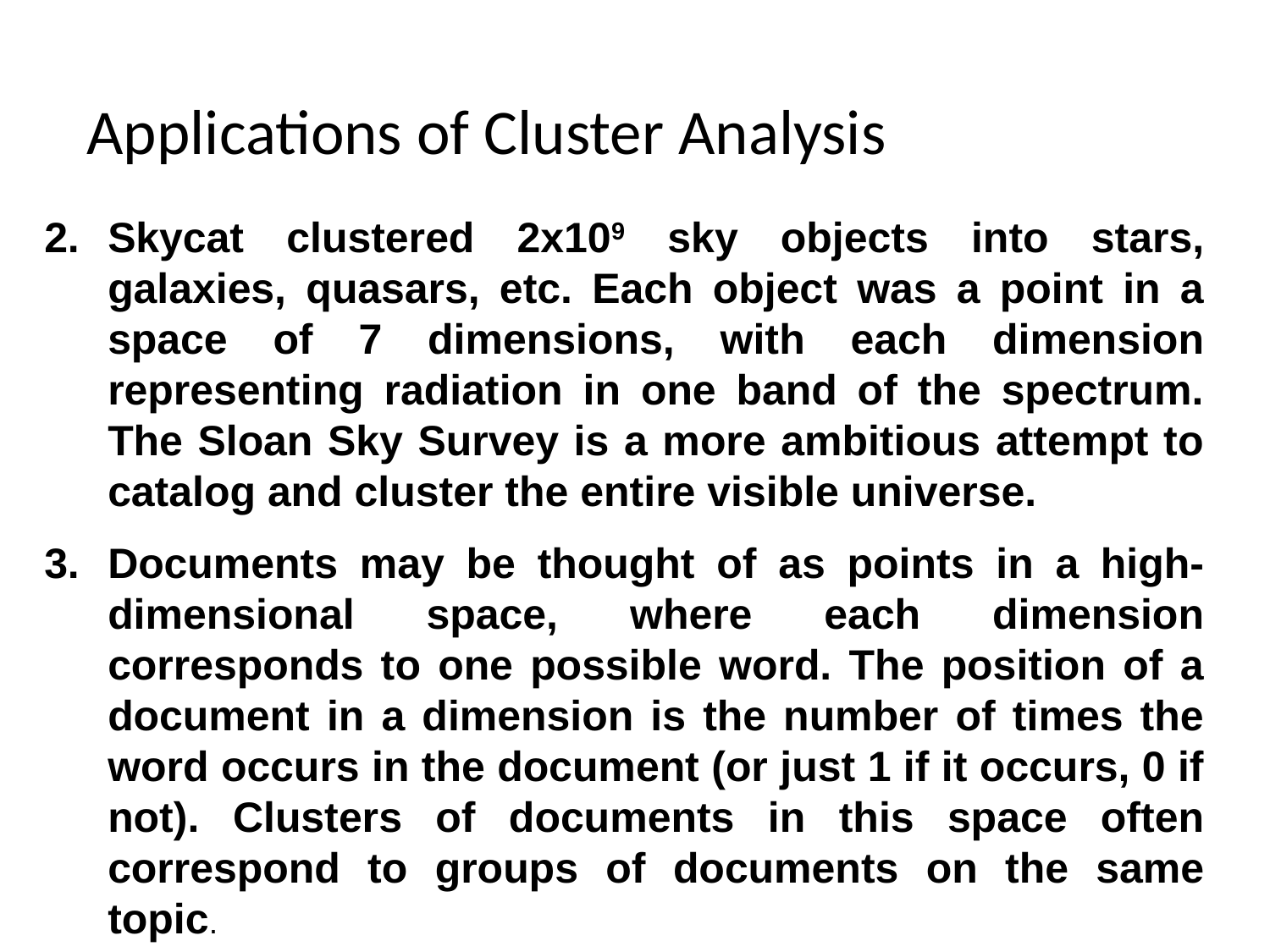

Applications of Cluster Analysis
Skycat clustered 2x109 sky objects into stars, galaxies, quasars, etc. Each object was a point in a space of 7 dimensions, with each dimension representing radiation in one band of the spectrum. The Sloan Sky Survey is a more ambitious attempt to catalog and cluster the entire visible universe.
Documents may be thought of as points in a high-dimensional space, where each dimension corresponds to one possible word. The position of a document in a dimension is the number of times the word occurs in the document (or just 1 if it occurs, 0 if not). Clusters of documents in this space often correspond to groups of documents on the same topic.